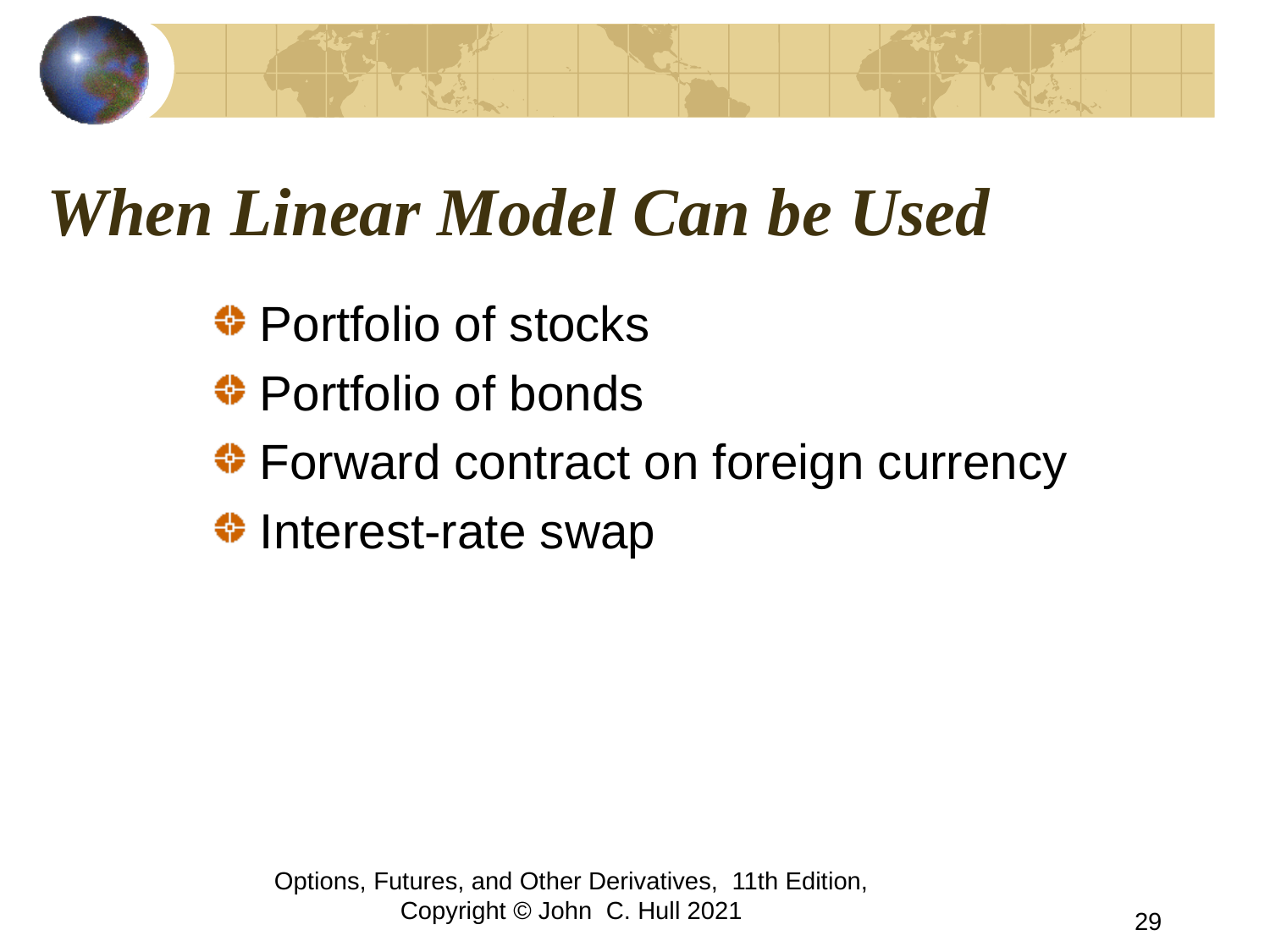

# When Linear Model Can be Used
Portfolio of stocks
Portfolio of bonds
Forward contract on foreign currency
Interest-rate swap
Options, Futures, and Other Derivatives,  11th Edition, Copyright © John  C. Hull 2021
29